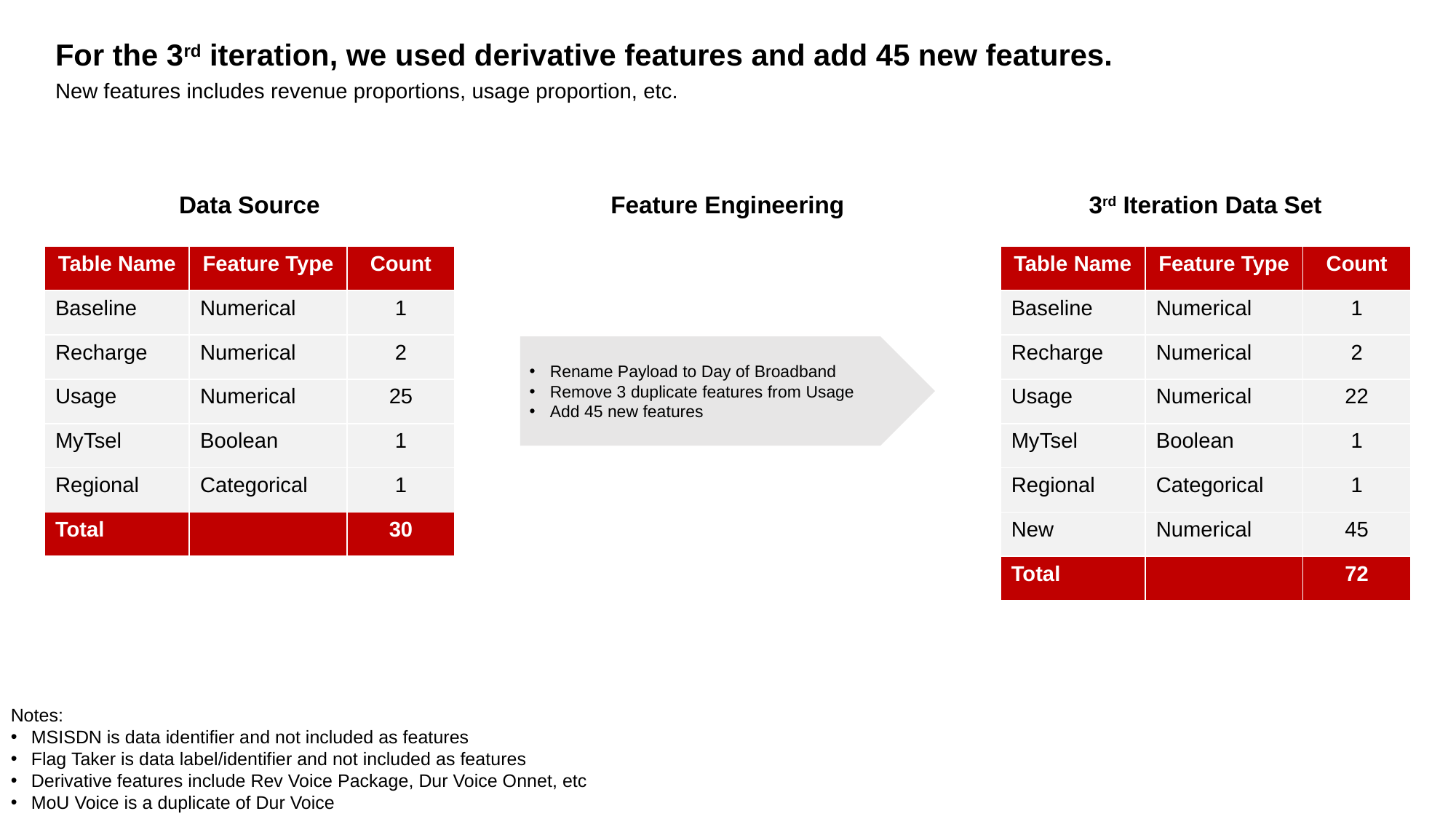

# For the 3rd iteration, we used derivative features and add 45 new features.
New features includes revenue proportions, usage proportion, etc.
Feature Engineering
Data Source
3rd Iteration Data Set
| Table Name | Feature Type | Count |
| --- | --- | --- |
| Baseline | Numerical | 1 |
| Recharge | Numerical | 2 |
| Usage | Numerical | 25 |
| MyTsel | Boolean | 1 |
| Regional | Categorical | 1 |
| Total |  | 30 |
| Table Name | Feature Type | Count |
| --- | --- | --- |
| Baseline | Numerical | 1 |
| Recharge | Numerical | 2 |
| Usage | Numerical | 22 |
| MyTsel | Boolean | 1 |
| Regional | Categorical | 1 |
| New | Numerical | 45 |
| Total |  | 72 |

Rename Payload to Day of Broadband
Remove 3 duplicate features from Usage
Add 45 new features
Notes:
MSISDN is data identifier and not included as features
Flag Taker is data label/identifier and not included as features
Derivative features include Rev Voice Package, Dur Voice Onnet, etc
MoU Voice is a duplicate of Dur Voice